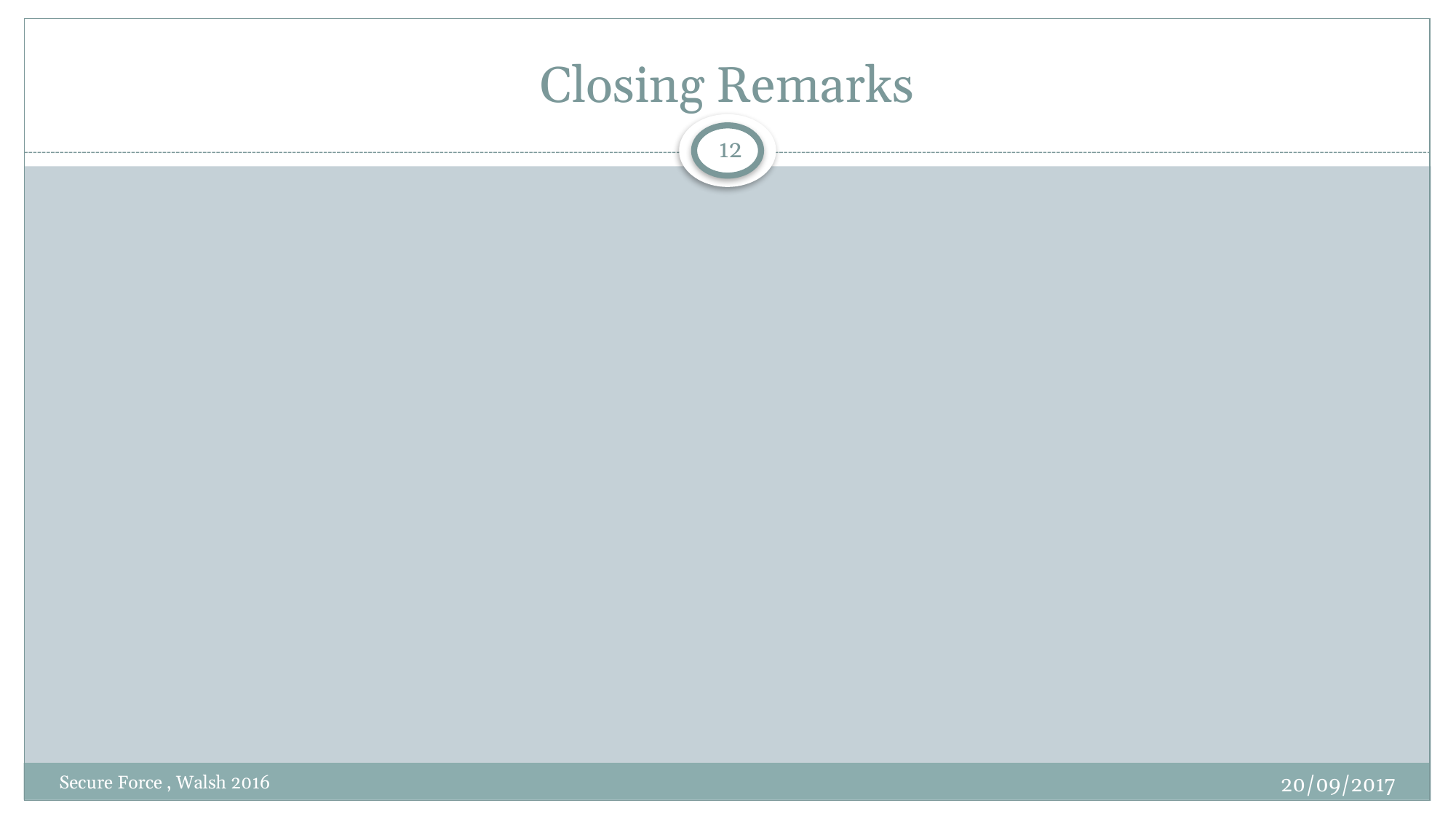

# Closing Remarks
12

20/09/2017
Secure Force , Walsh 2016